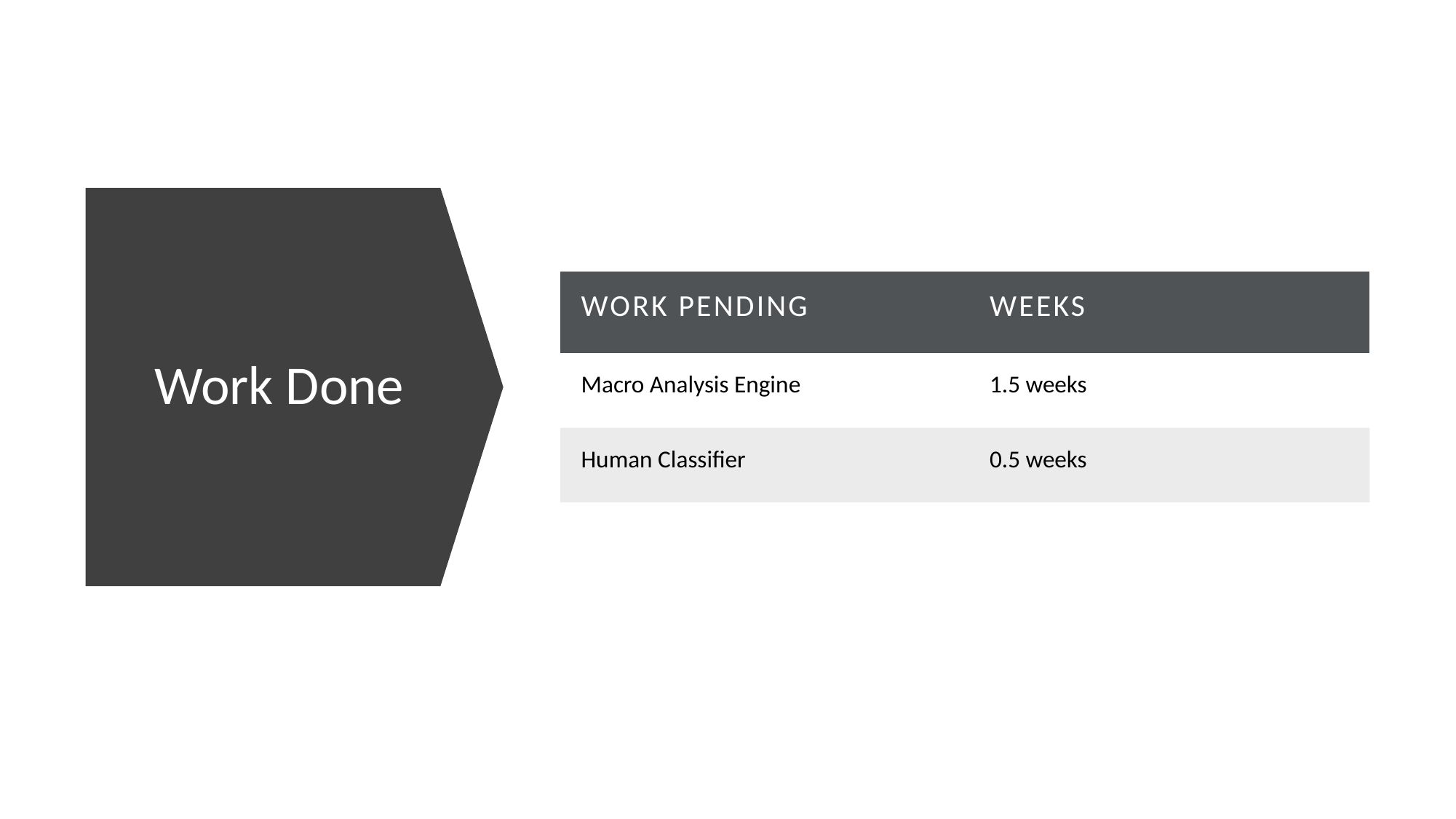

# Work Done
| Work Pending | Weeks |
| --- | --- |
| Macro Analysis Engine | 1.5 weeks |
| Human Classifier | 0.5 weeks |